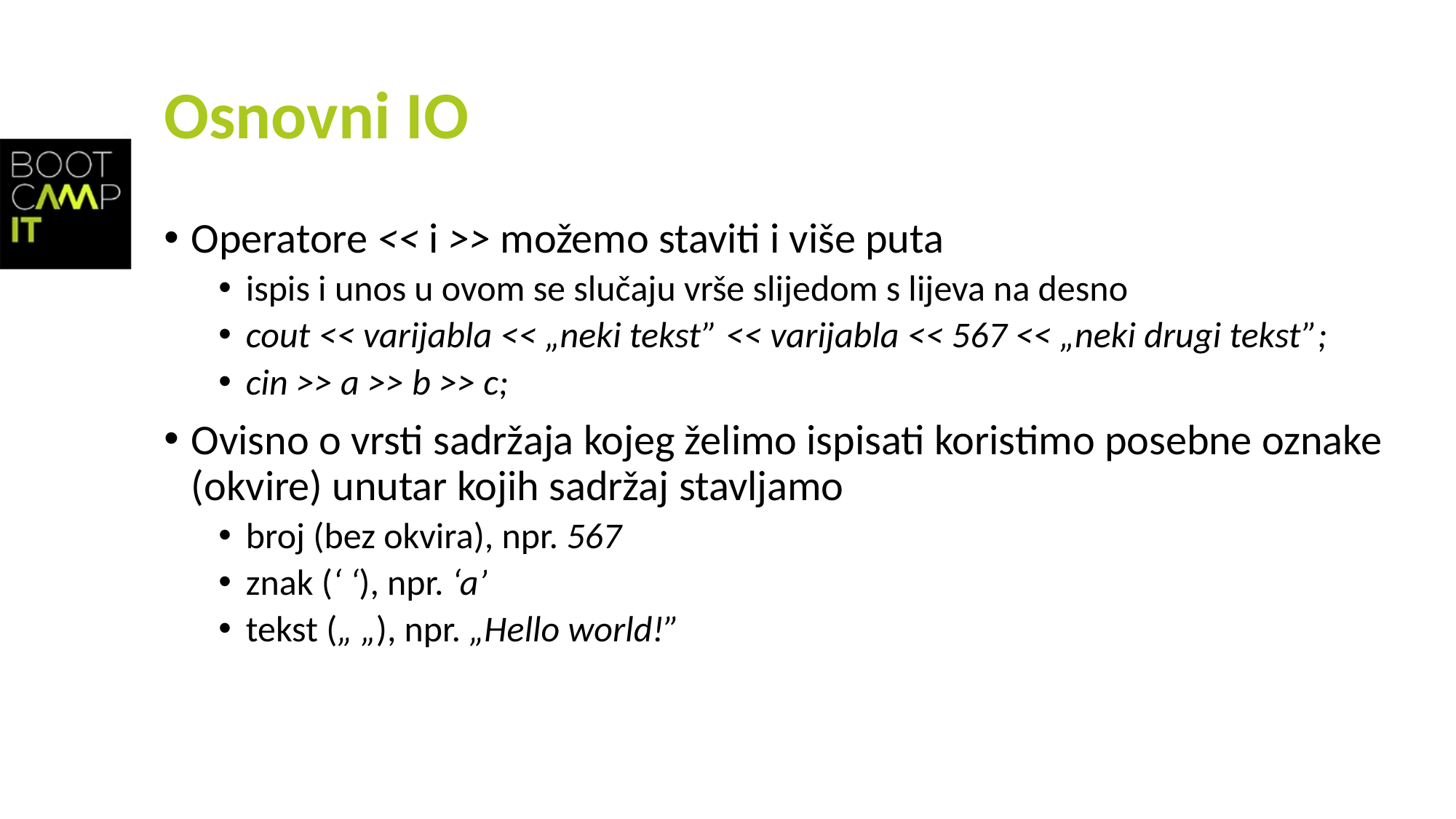

# Osnovni IO
Operatore << i >> možemo staviti i više puta
ispis i unos u ovom se slučaju vrše slijedom s lijeva na desno
cout << varijabla << „neki tekst” << varijabla << 567 << „neki drugi tekst”;
cin >> a >> b >> c;
Ovisno o vrsti sadržaja kojeg želimo ispisati koristimo posebne oznake (okvire) unutar kojih sadržaj stavljamo
broj (bez okvira), npr. 567
znak (‘ ‘), npr. ‘a’
tekst („ „), npr. „Hello world!”